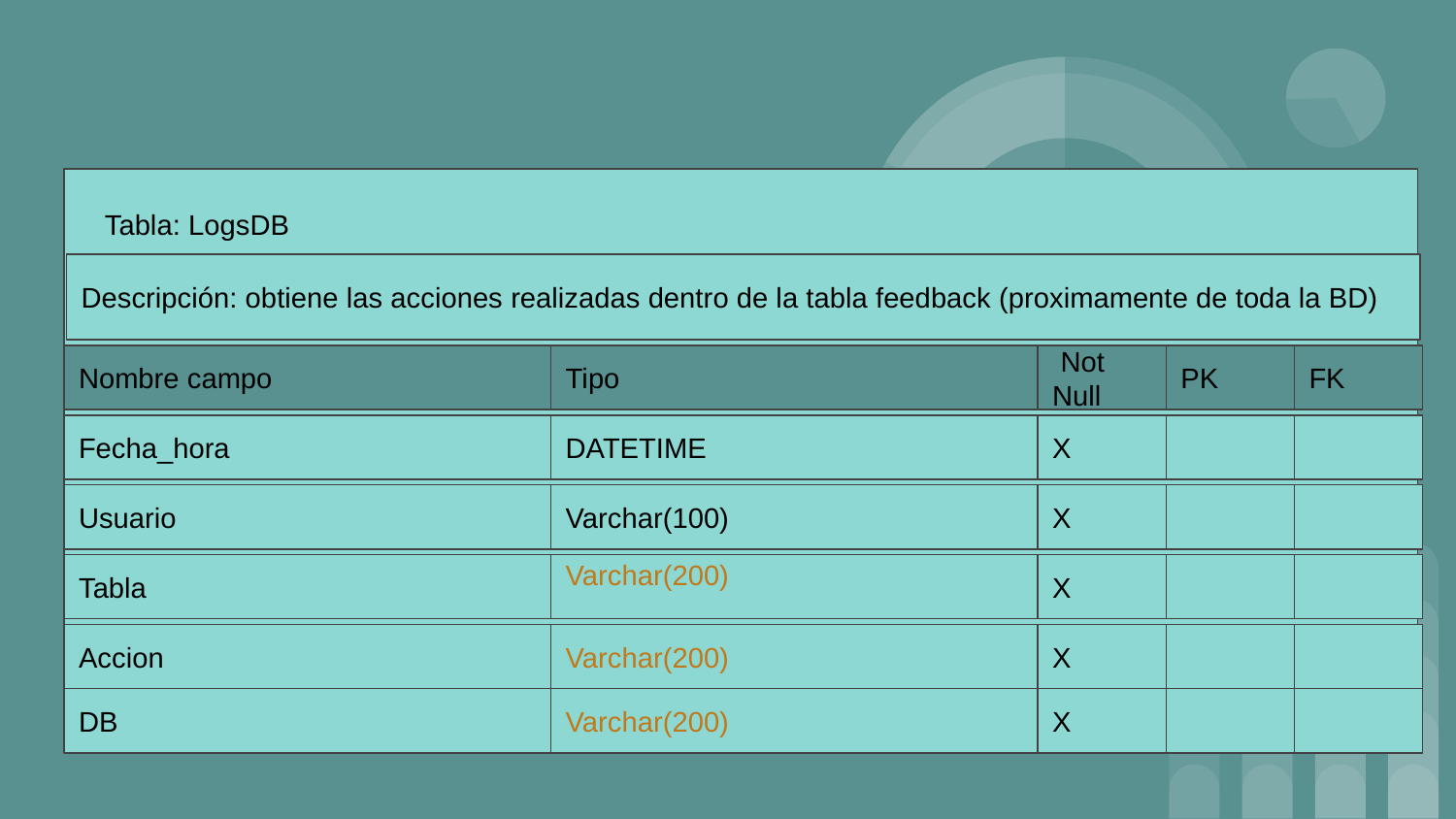

Tabla: LogsDB
Descripción: obtiene las acciones realizadas dentro de la tabla feedback (proximamente de toda la BD)
Nombre campo
Tipo
 Not Null
PK
FK
Fecha_hora
DATETIME
X

Usuario
Varchar(100)
X

Tabla
Varchar(200)

X

Accion
Varchar(200)
X

DB
Varchar(200)
X